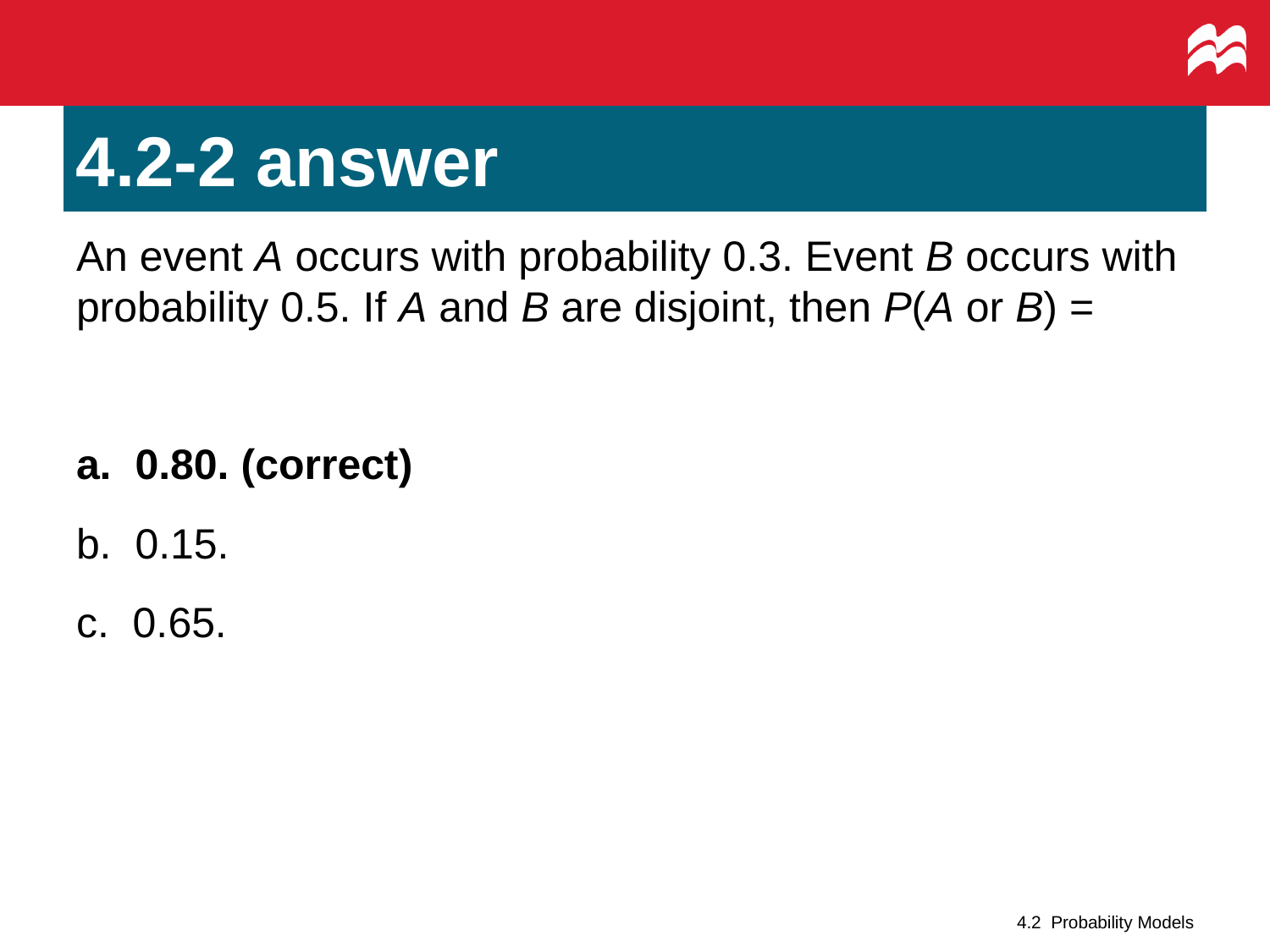

# 4.2-2 answer
An event A occurs with probability 0.3. Event B occurs with probability 0.5. If A and B are disjoint, then P(A or B) =

a.  0.80. (correct)
b.  0.15.
c.  0.65.
4.2  Probability Models